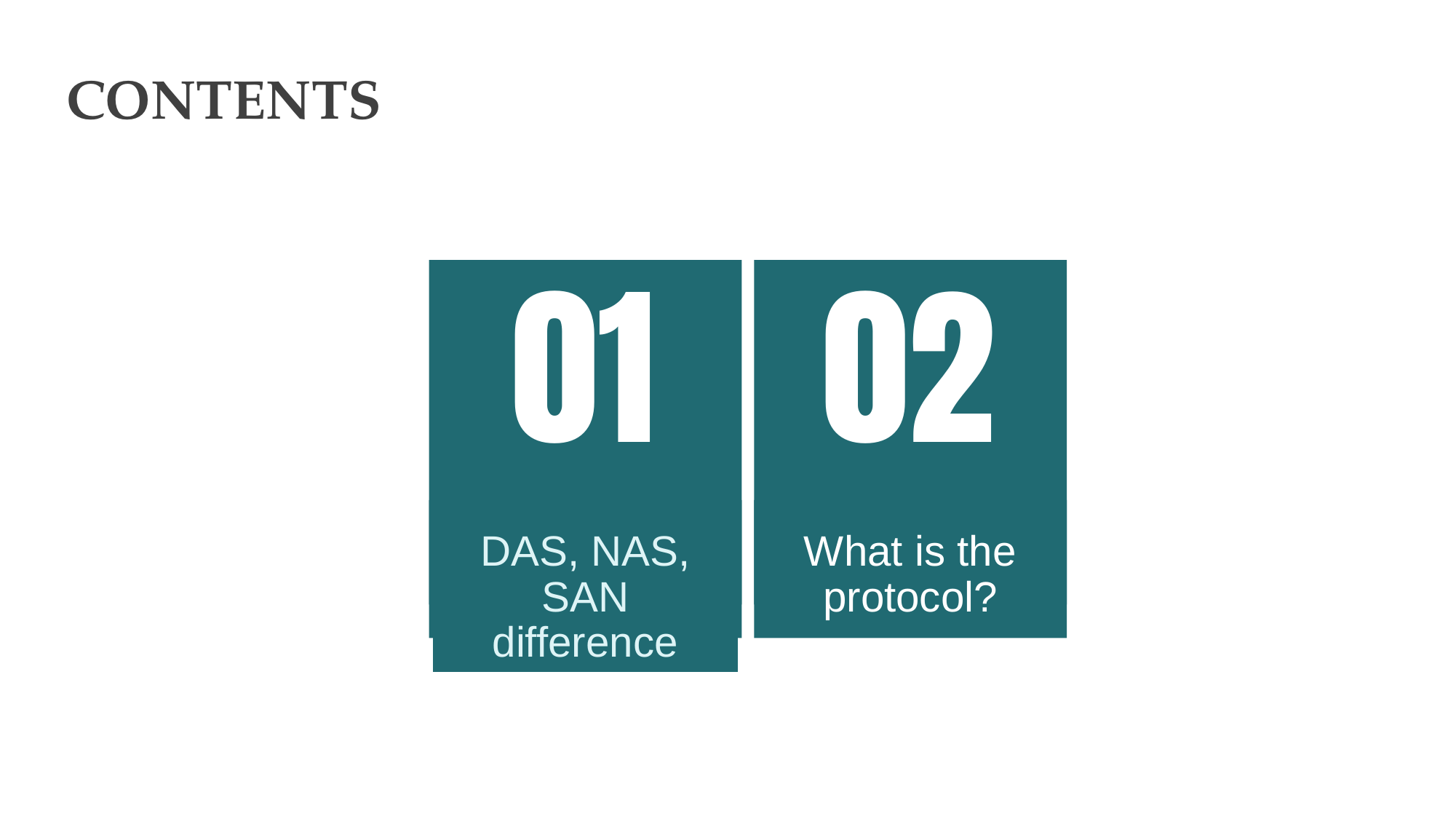

CONTENTS

01

DAS, NAS, SAN difference

02

What is the protocol?